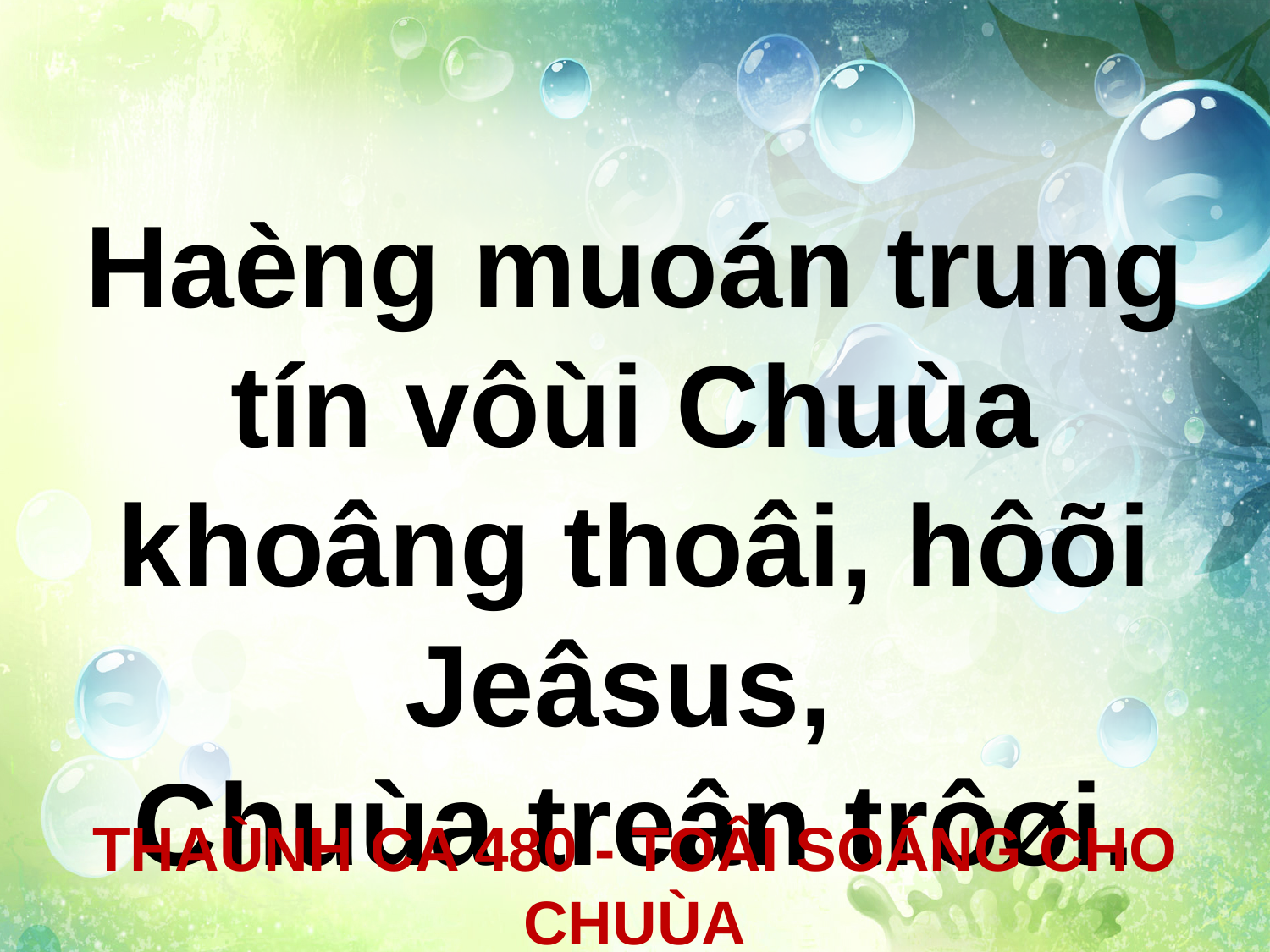

Haèng muoán trung tín vôùi Chuùa khoâng thoâi, hôõi Jeâsus,
Chuùa treân trôøi.
THAÙNH CA 480 - TOÂI SOÁNG CHO CHUÙA